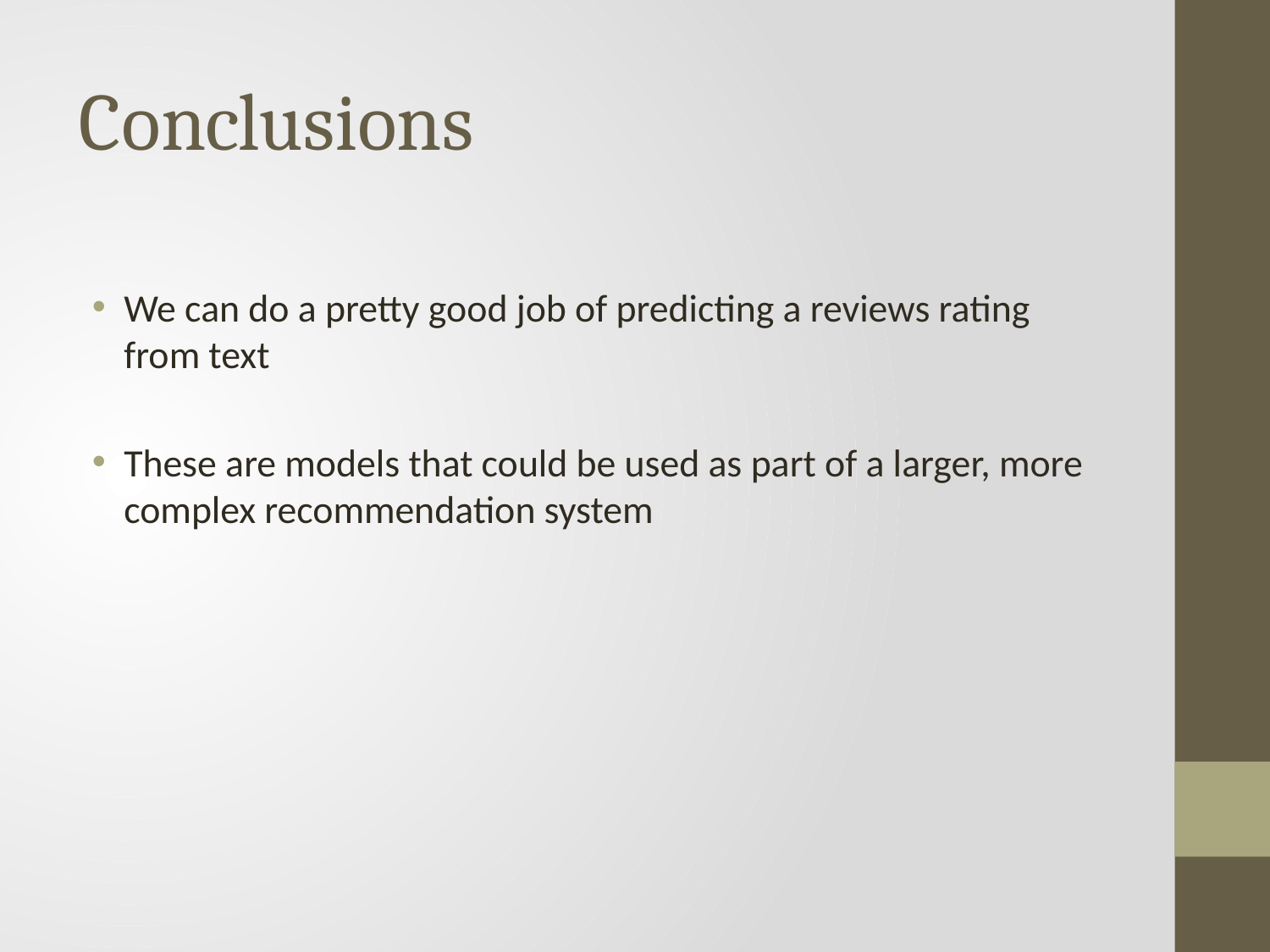

# Conclusions

We can do a pretty good job of predicting a reviews rating from text

These are models that could be used as part of a larger, more complex recommendation system